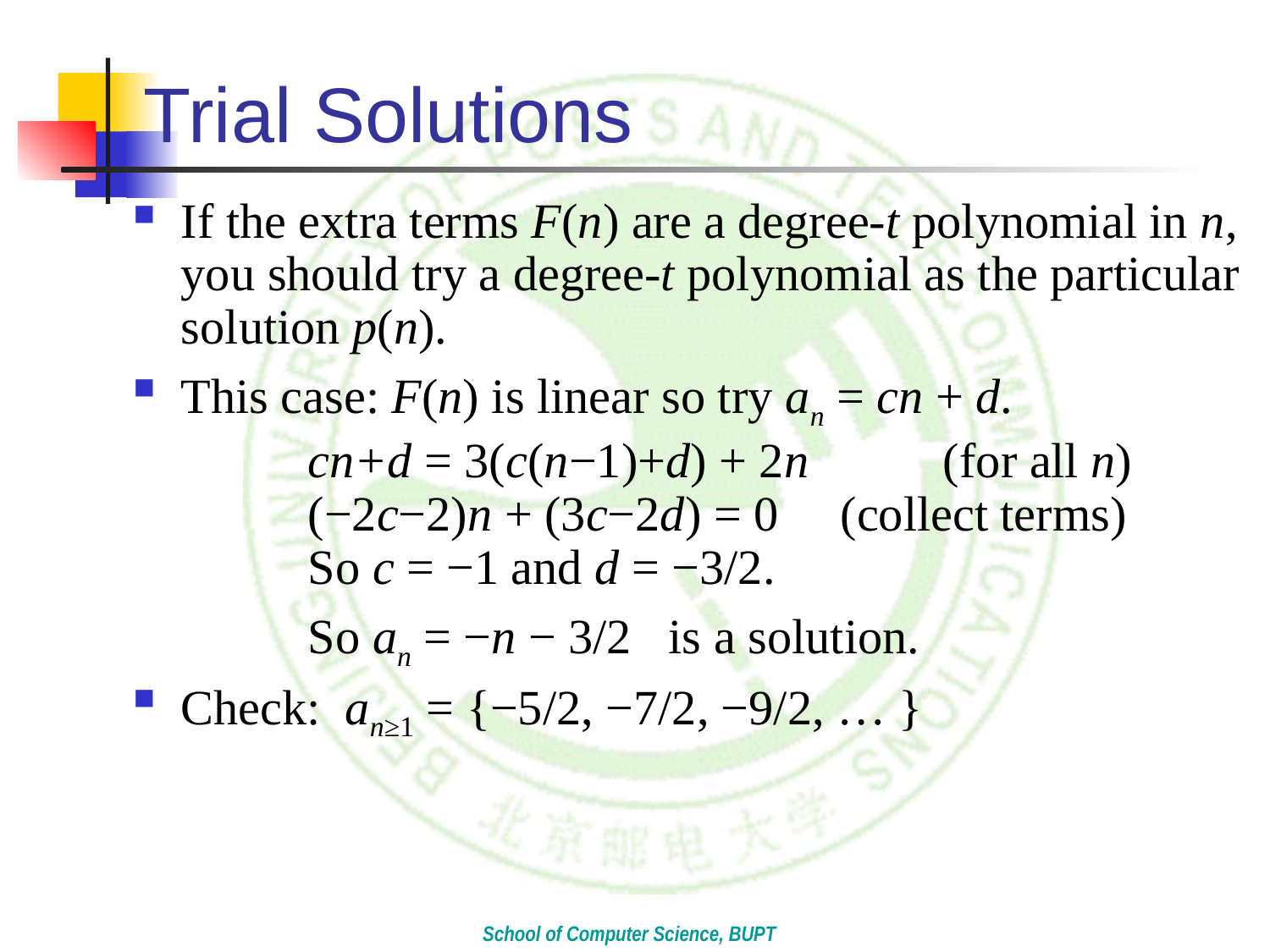

# Trial Solutions
If the extra terms F(n) are a degree-t polynomial in n, you should try a degree-t polynomial as the particular solution p(n).
This case: F(n) is linear so try an = cn + d.
		cn+d = 3(c(n−1)+d) + 2n		(for all n)
	(−2c−2)n + (3c−2d) = 0	  (collect terms)
	So c = −1 and d = −3/2.
		So an = −n − 3/2   is a solution.
Check:  an≥1 = {−5/2, −7/2, −9/2, … }

School of Computer Science, BUPT